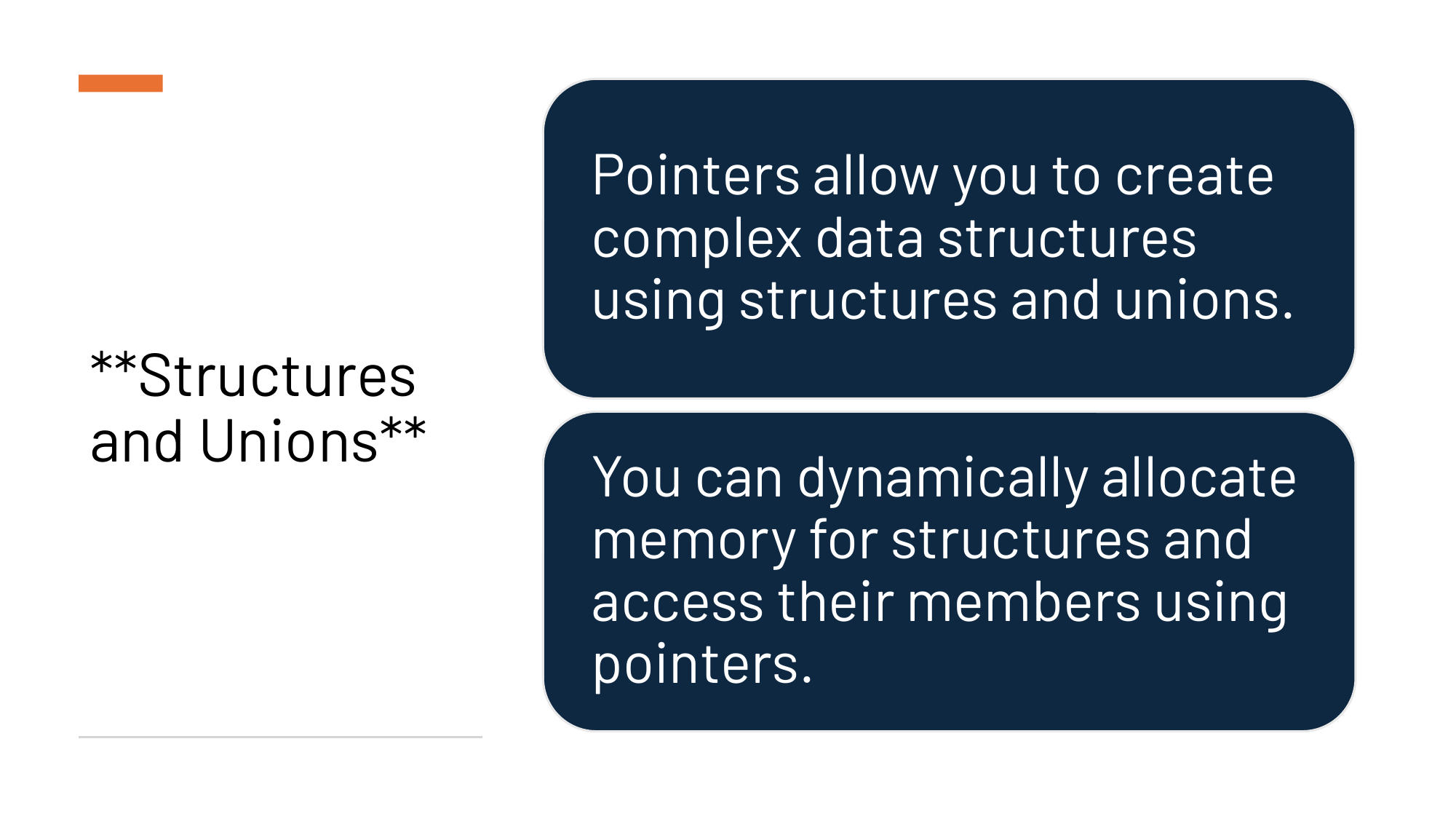

Pointers allow you to create complex data structures using structures and unions.
You can dynamically allocate memory for structures and access their members using pointers.
# **Structures and Unions**